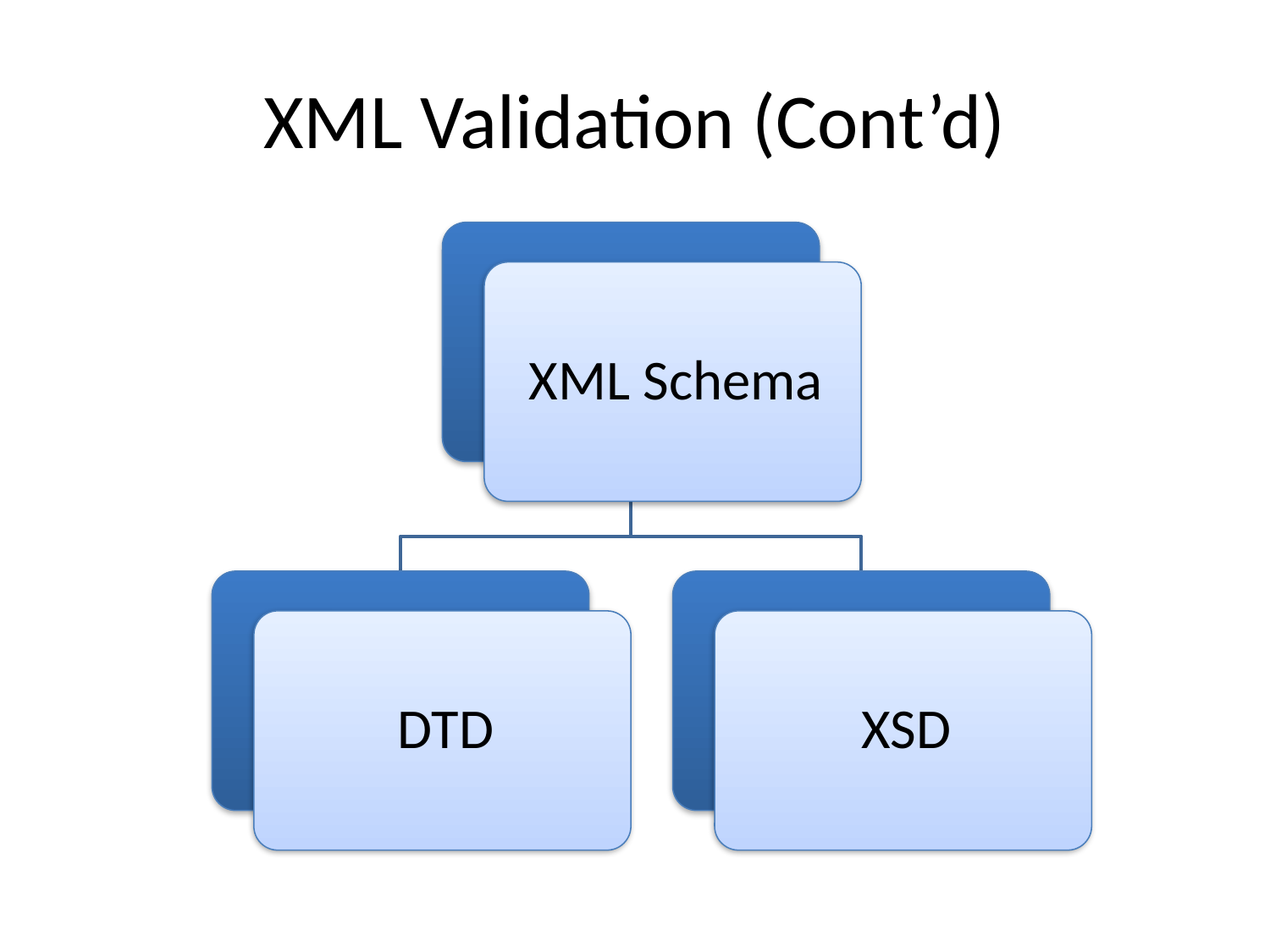

# XML Validation (Cont’d)
XML Schema
DTD
XSD